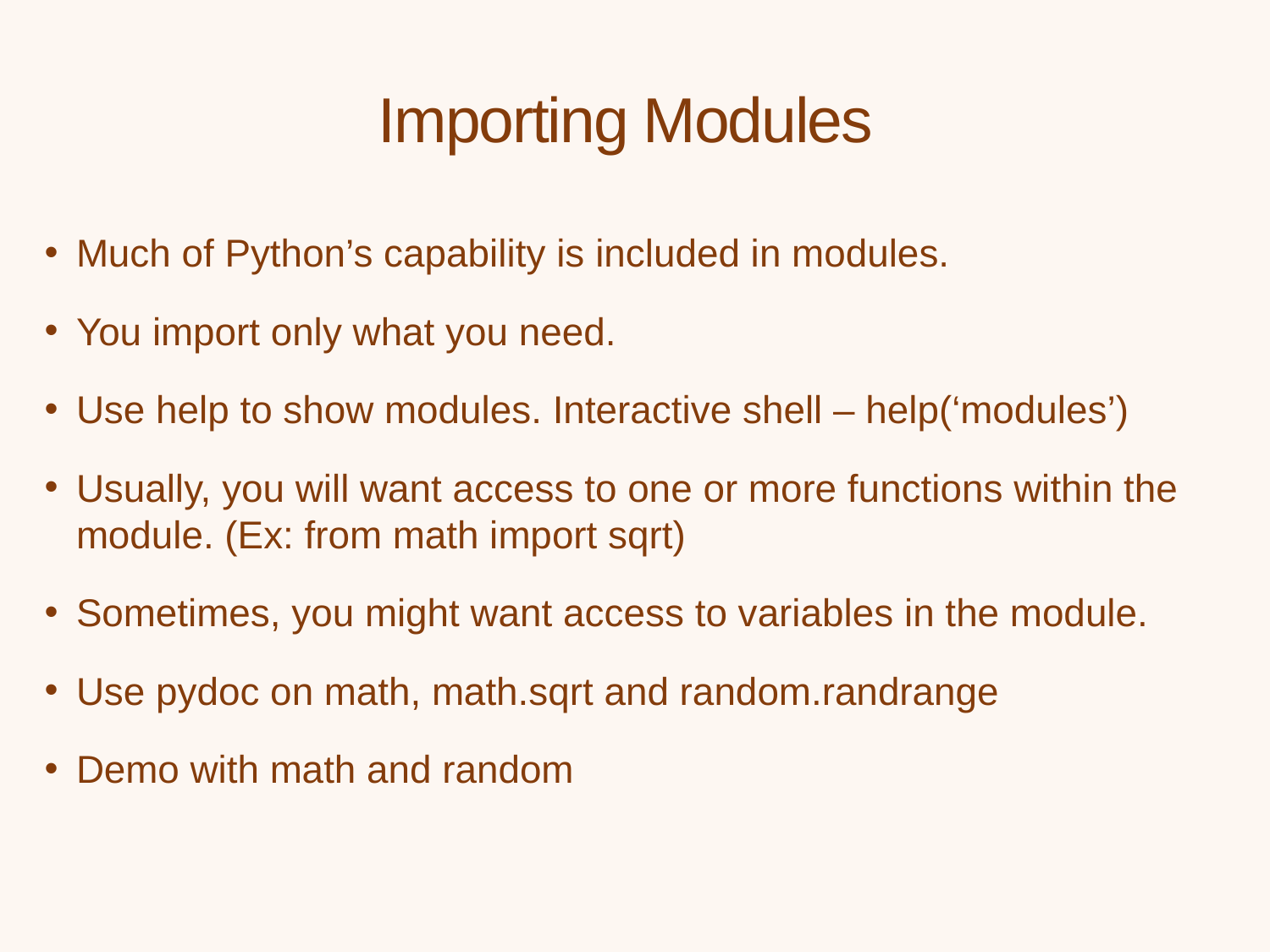

# Importing Modules
Much of Python’s capability is included in modules.
You import only what you need.
Use help to show modules. Interactive shell – help(‘modules’)
Usually, you will want access to one or more functions within the module. (Ex: from math import sqrt)
Sometimes, you might want access to variables in the module.
Use pydoc on math, math.sqrt and random.randrange
Demo with math and random